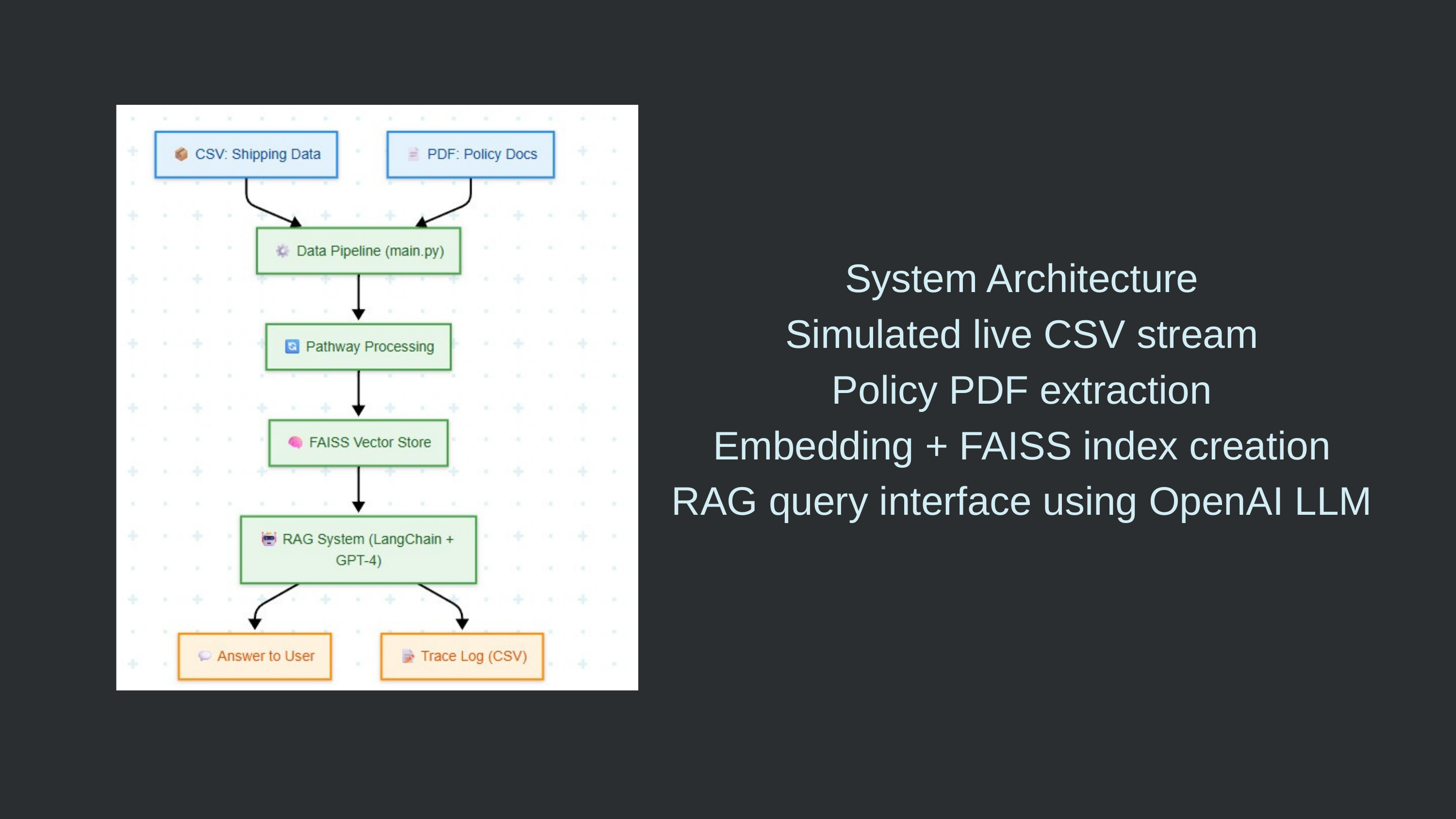

System Architecture
Simulated live CSV stream
Policy PDF extraction
Embedding + FAISS index creation
RAG query interface using OpenAI LLM